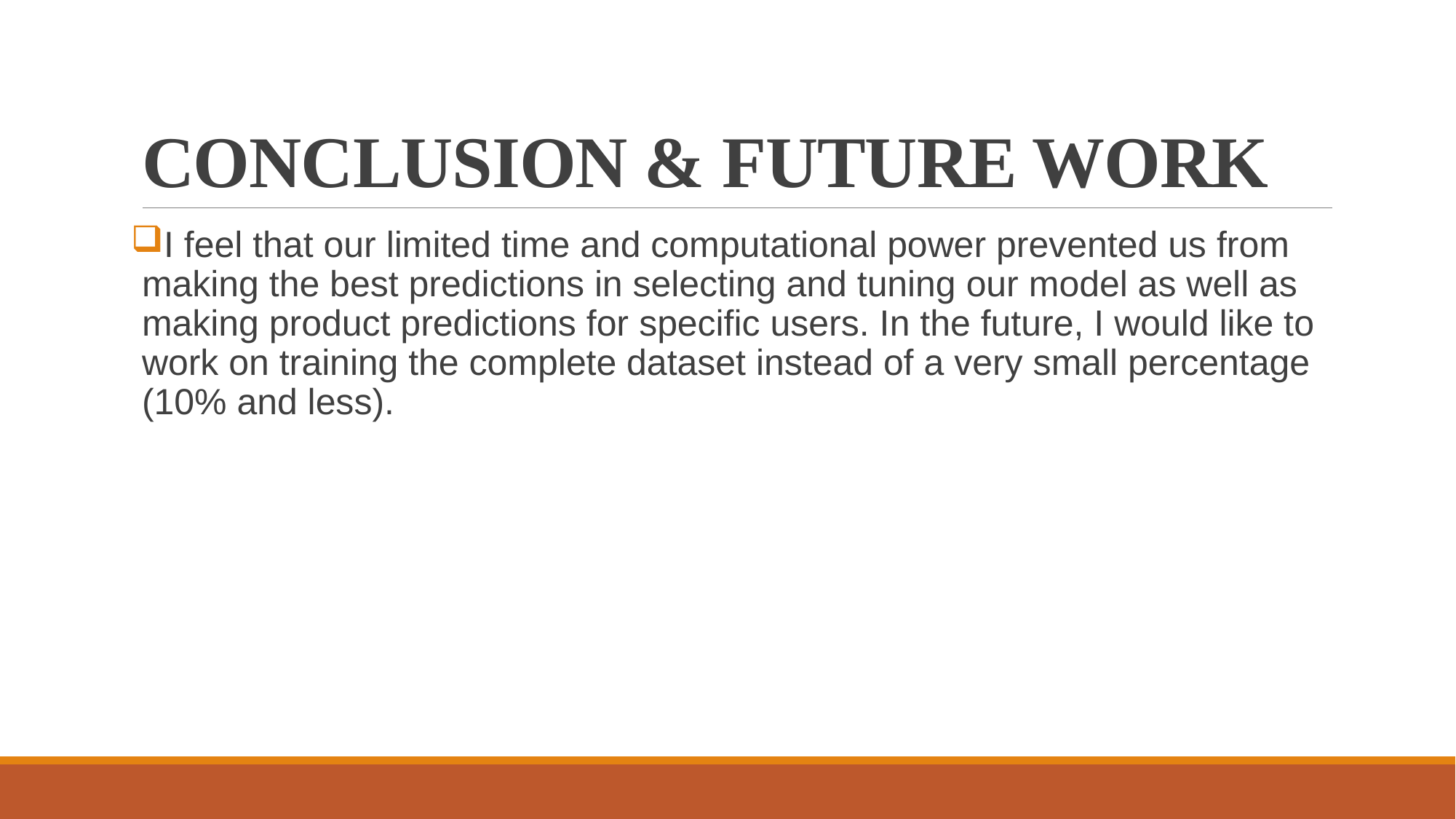

# CONCLUSION & FUTURE WORK
I feel that our limited time and computational power prevented us from making the best predictions in selecting and tuning our model as well as making product predictions for specific users. In the future, I would like to work on training the complete dataset instead of a very small percentage (10% and less).